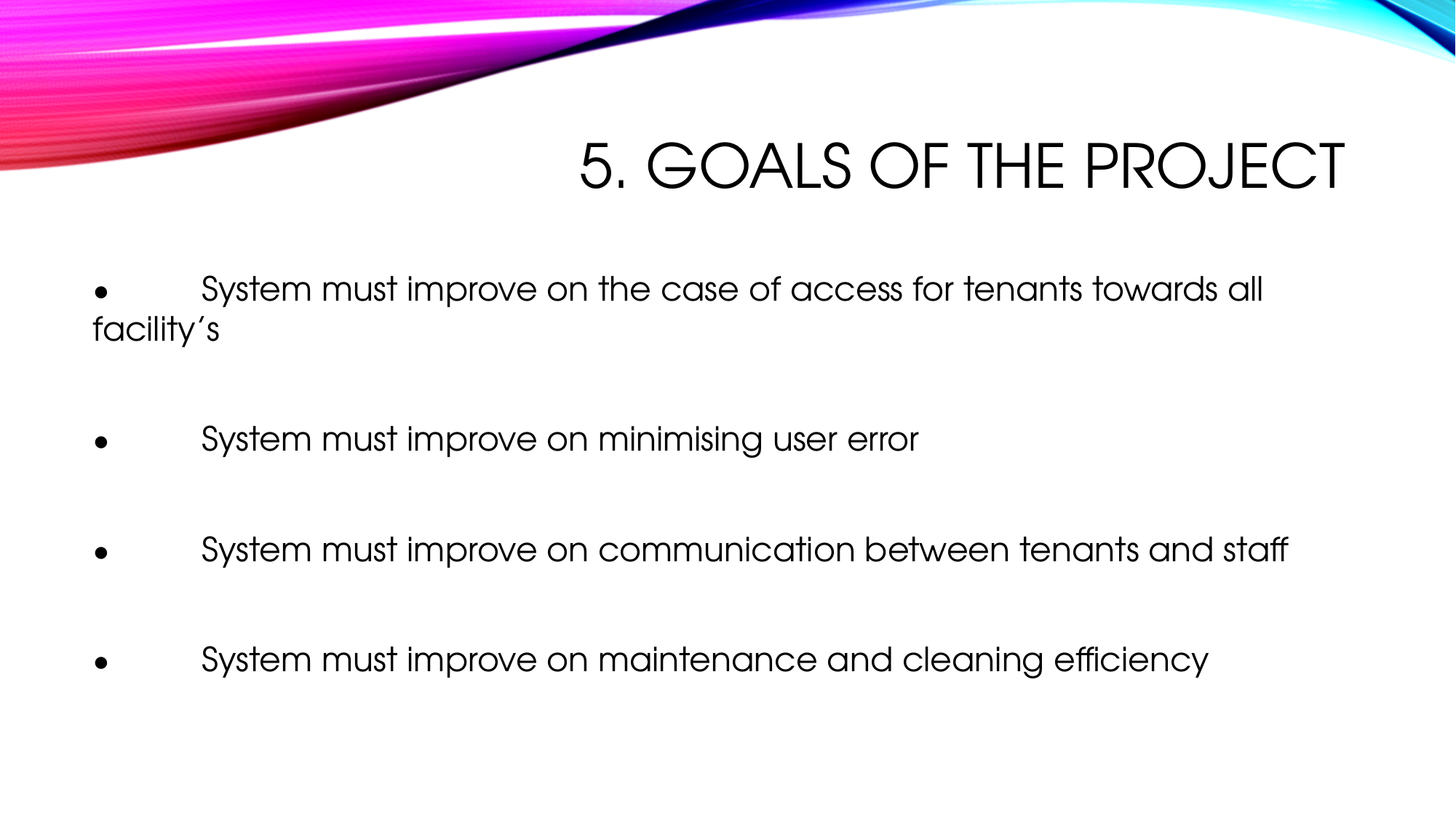

# 5. GOALS OF THE PROJECT
•	System must improve on the case of access for tenants towards all 	facility’s

•	System must improve on minimising user error

•	System must improve on communication between tenants and staff

•	System must improve on maintenance and cleaning efficiency